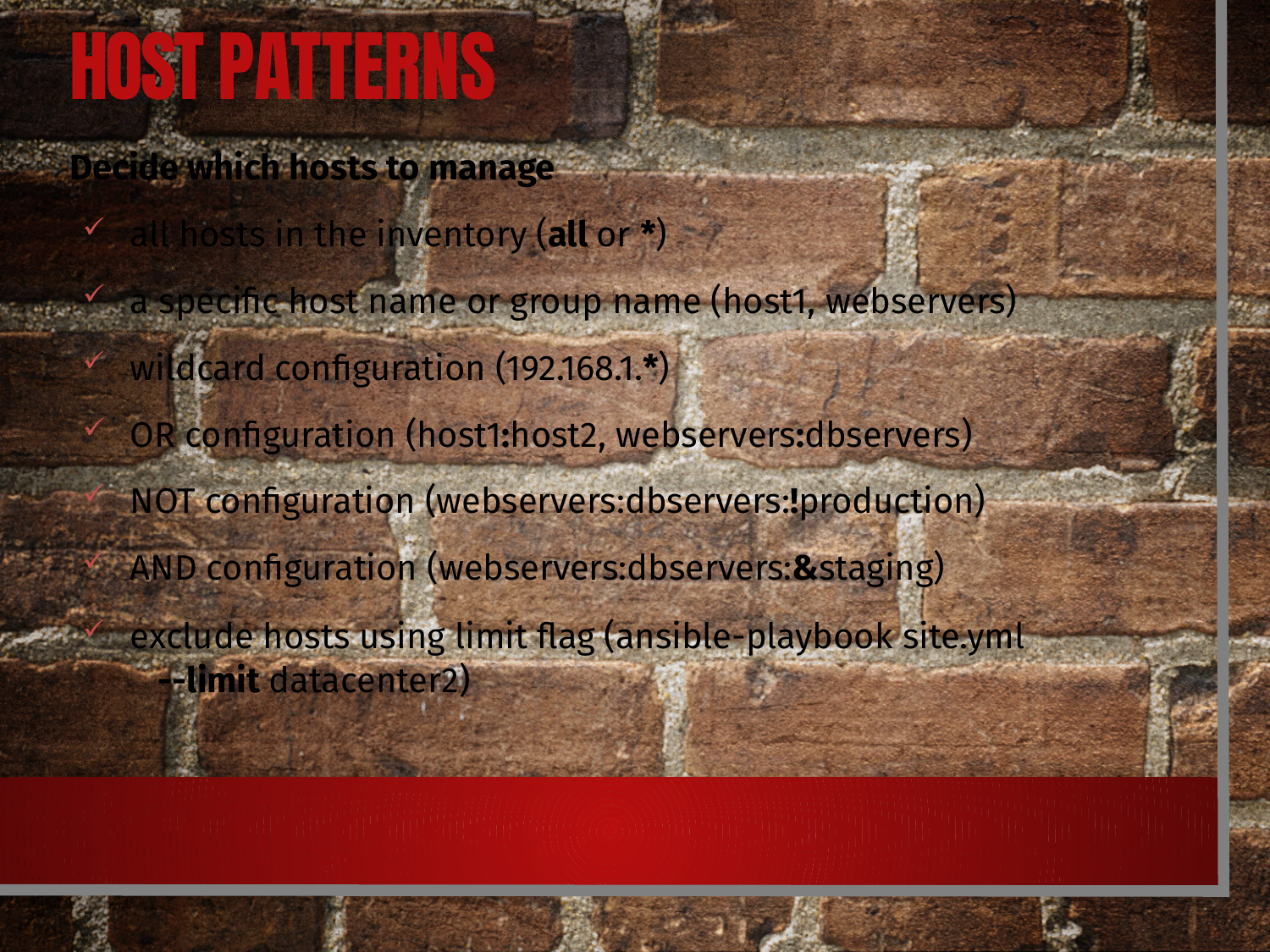

# Host Patterns
Decide which hosts to manage
all hosts in the inventory (all or *)
a specific host name or group name (host1, webservers)
wildcard configuration (192.168.1.*)
OR configuration (host1:host2, webservers:dbservers)
NOT configuration (webservers:dbservers:!production)
AND configuration (webservers:dbservers:&staging)
exclude hosts using limit flag (ansible-playbook site.yml
     --limit datacenter2)